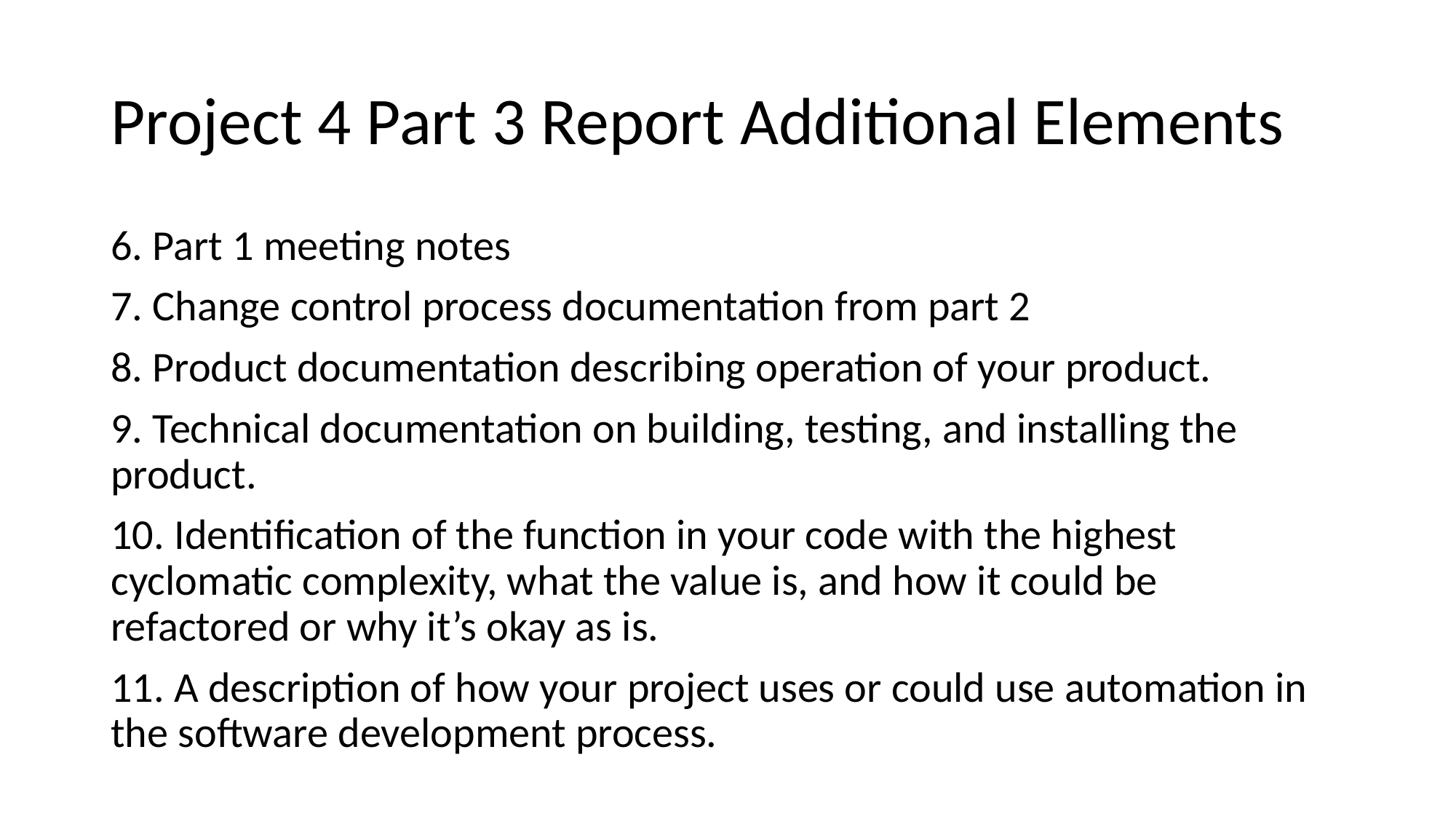

# Project 4 Part 3 Report Additional Elements
6. Part 1 meeting notes
7. Change control process documentation from part 2
8. Product documentation describing operation of your product.
9. Technical documentation on building, testing, and installing the product.
10. Identification of the function in your code with the highest cyclomatic complexity, what the value is, and how it could be refactored or why it’s okay as is.
11. A description of how your project uses or could use automation in the software development process.